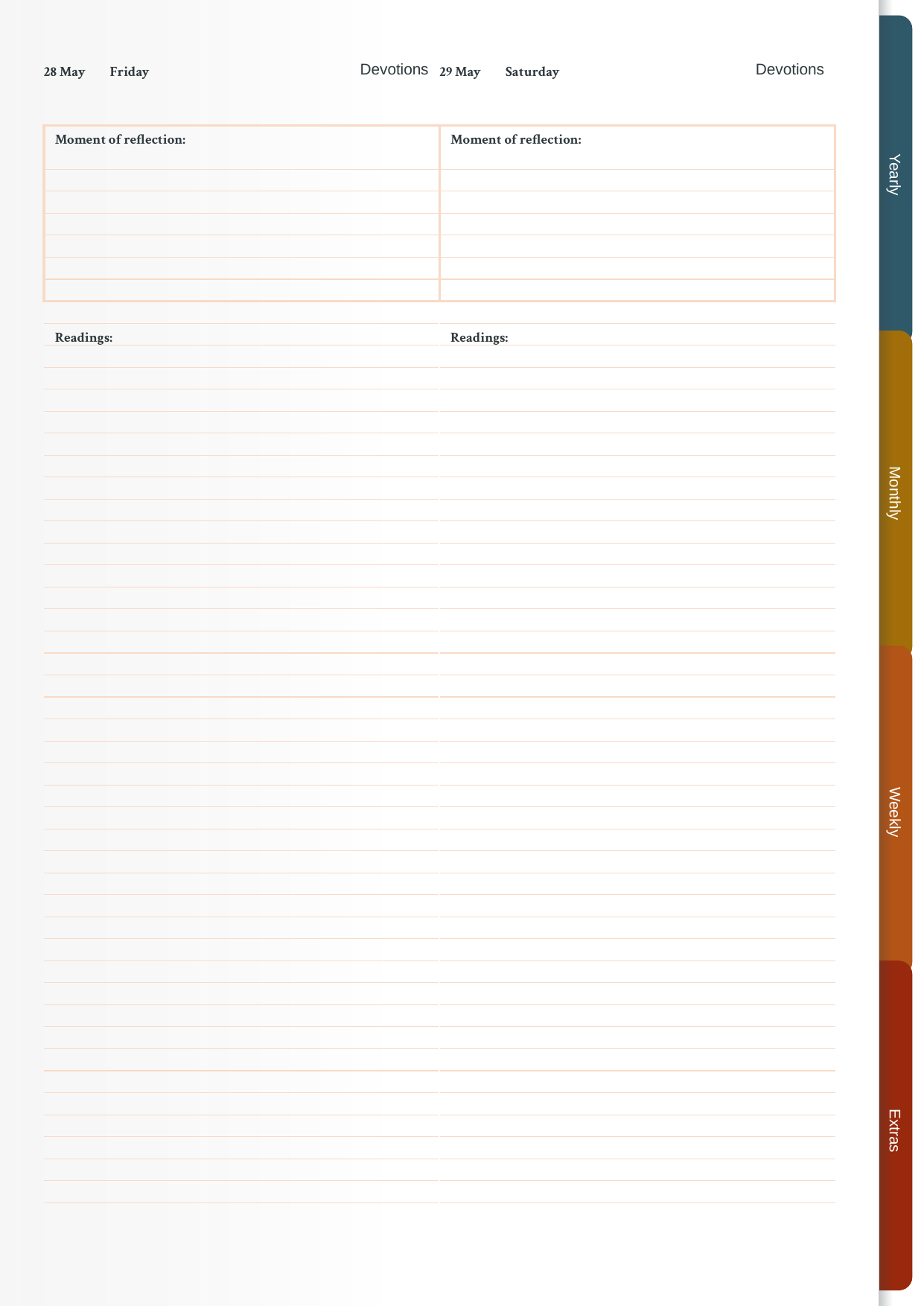

# 28May - 29May
Yearly
28 May
Friday
Devotions
29 May
Saturday
Devotions
Monthly
Weekly
Extras